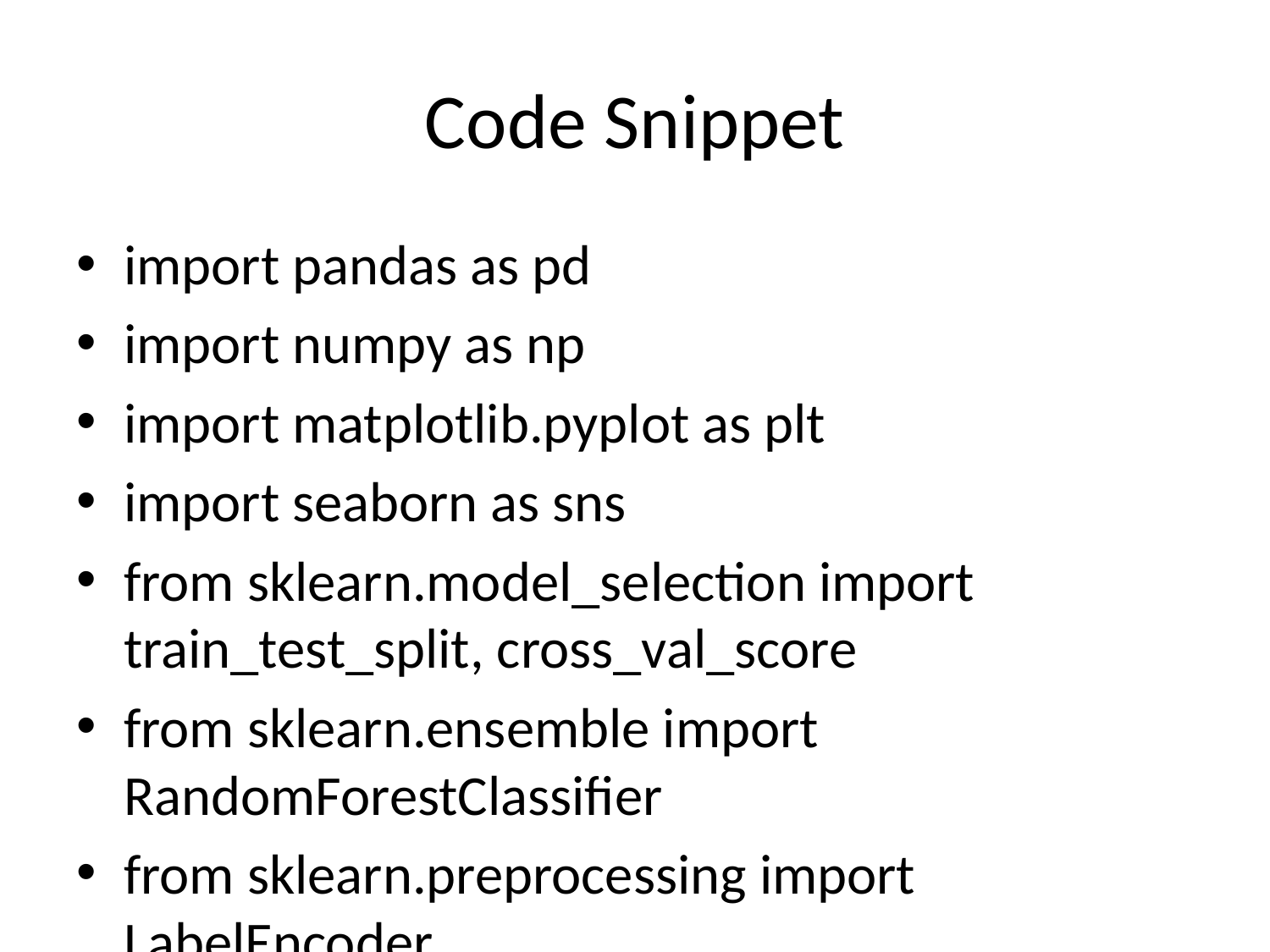

# Code Snippet
import pandas as pd
import numpy as np
import matplotlib.pyplot as plt
import seaborn as sns
from sklearn.model_selection import train_test_split, cross_val_score
from sklearn.ensemble import RandomForestClassifier
from sklearn.preprocessing import LabelEncoder
from sklearn.metrics import classification_report